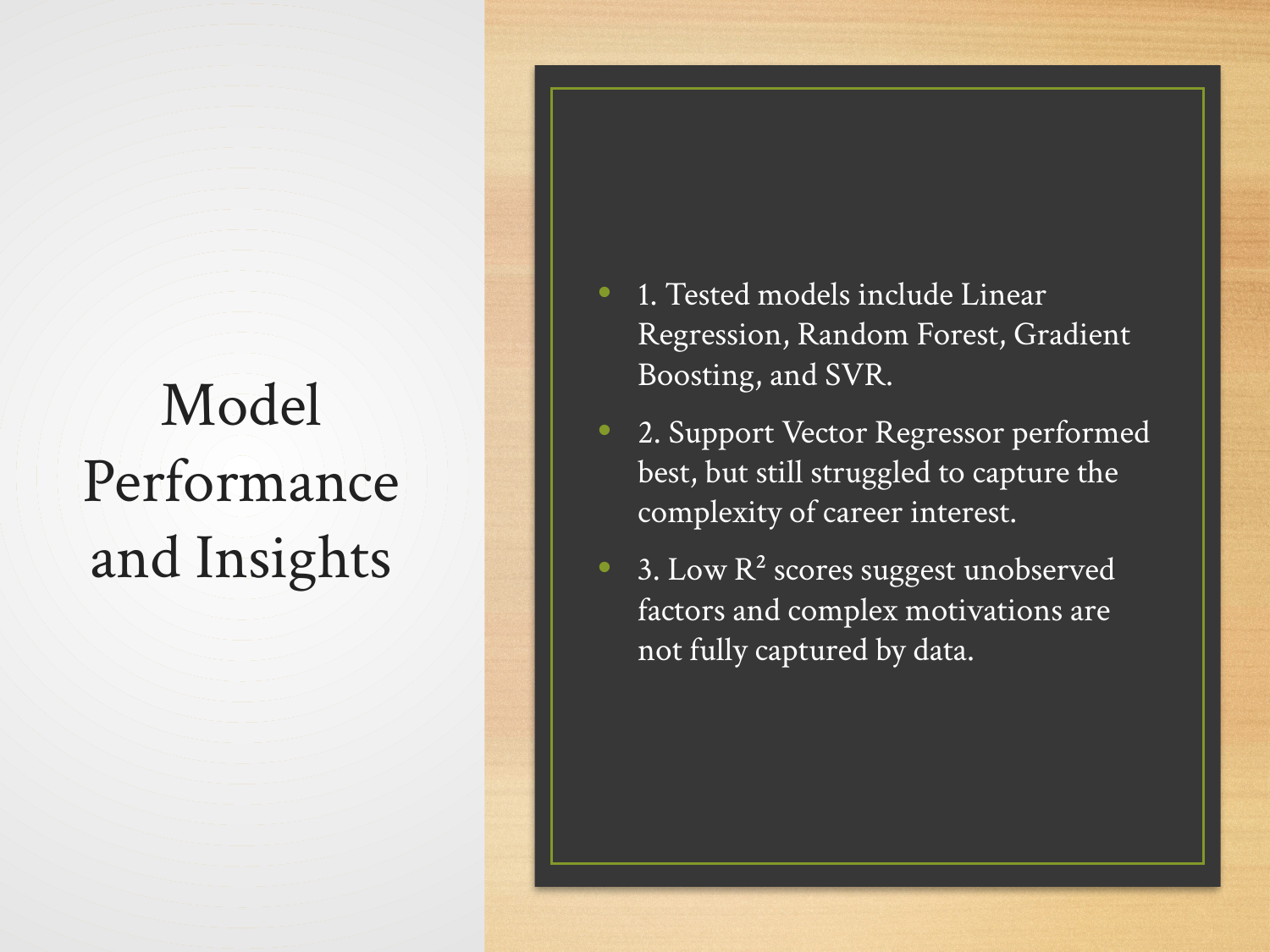

# Model Performance and Insights

1. Tested models include Linear Regression, Random Forest, Gradient Boosting, and SVR.
2. Support Vector Regressor performed best, but still struggled to capture the complexity of career interest.
3. Low R² scores suggest unobserved factors and complex motivations are not fully captured by data.